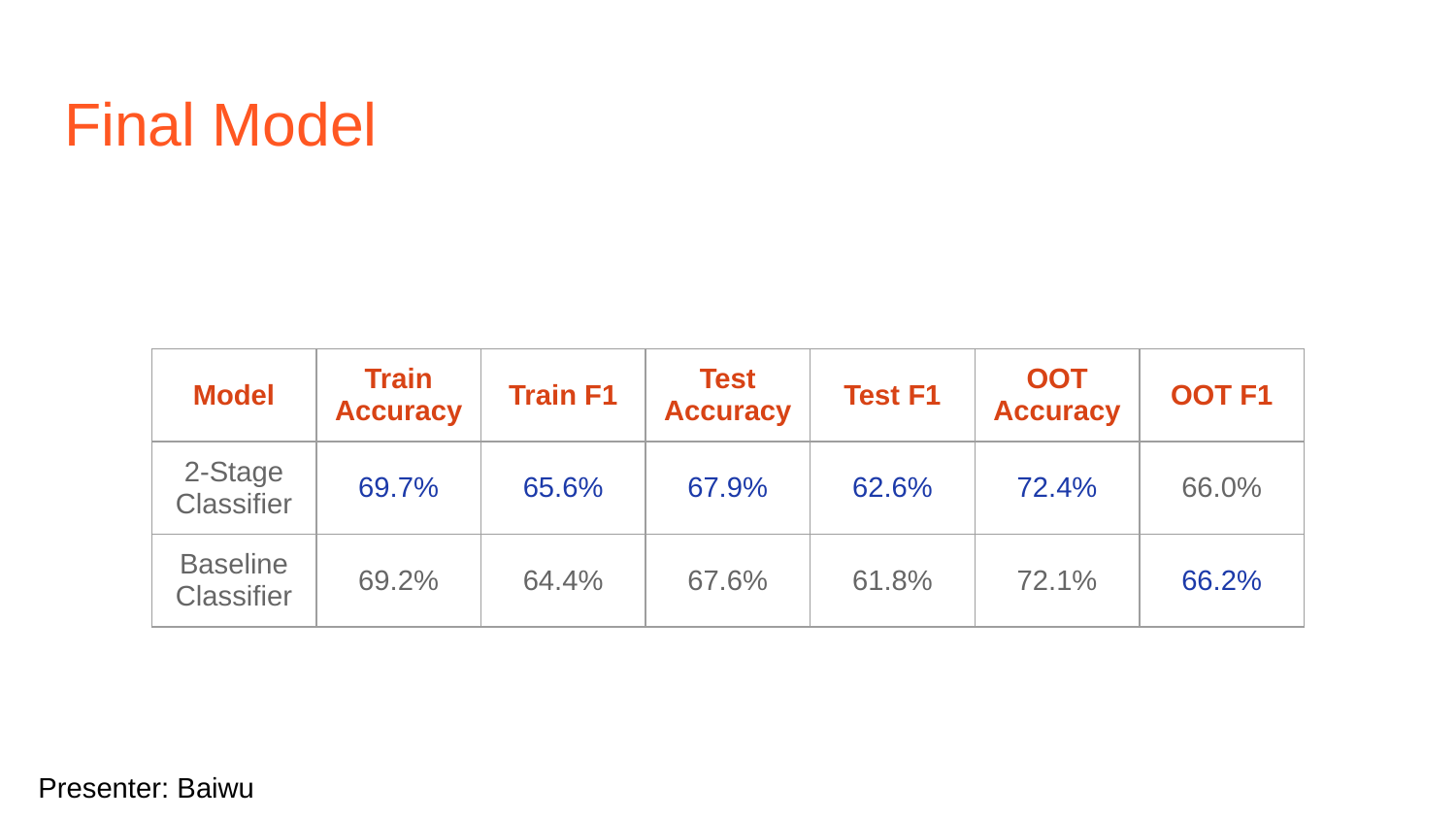

# Final Model
| Model | Train Accuracy | Train F1 | Test Accuracy | Test F1 | OOT Accuracy | OOT F1 |
| --- | --- | --- | --- | --- | --- | --- |
| 2-Stage Classifier | 69.7% | 65.6% | 67.9% | 62.6% | 72.4% | 66.0% |
| Baseline Classifier | 69.2% | 64.4% | 67.6% | 61.8% | 72.1% | 66.2% |
Presenter: Baiwu